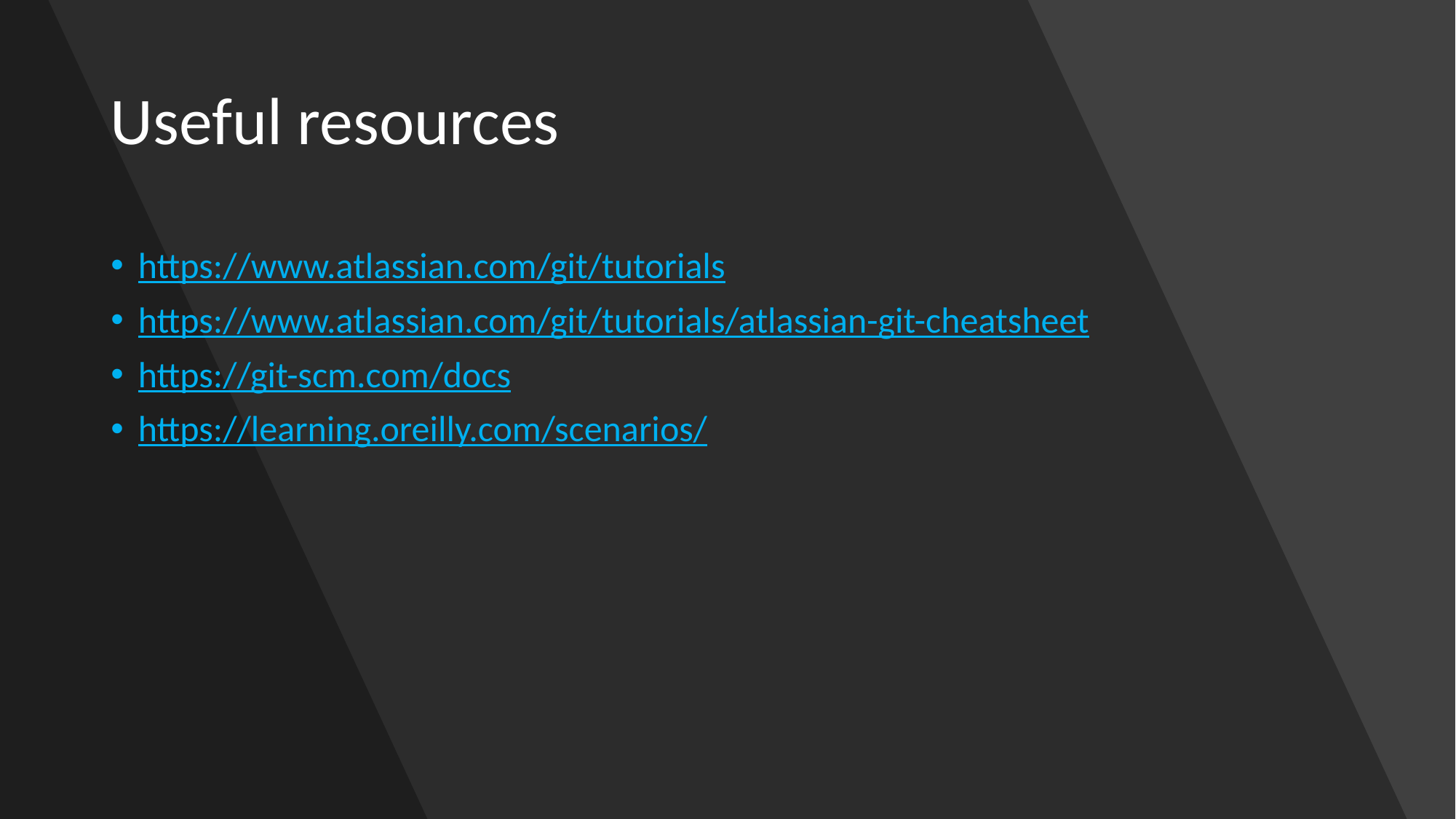

# Useful resources
https://www.atlassian.com/git/tutorials
https://www.atlassian.com/git/tutorials/atlassian-git-cheatsheet
https://git-scm.com/docs
https://learning.oreilly.com/scenarios/